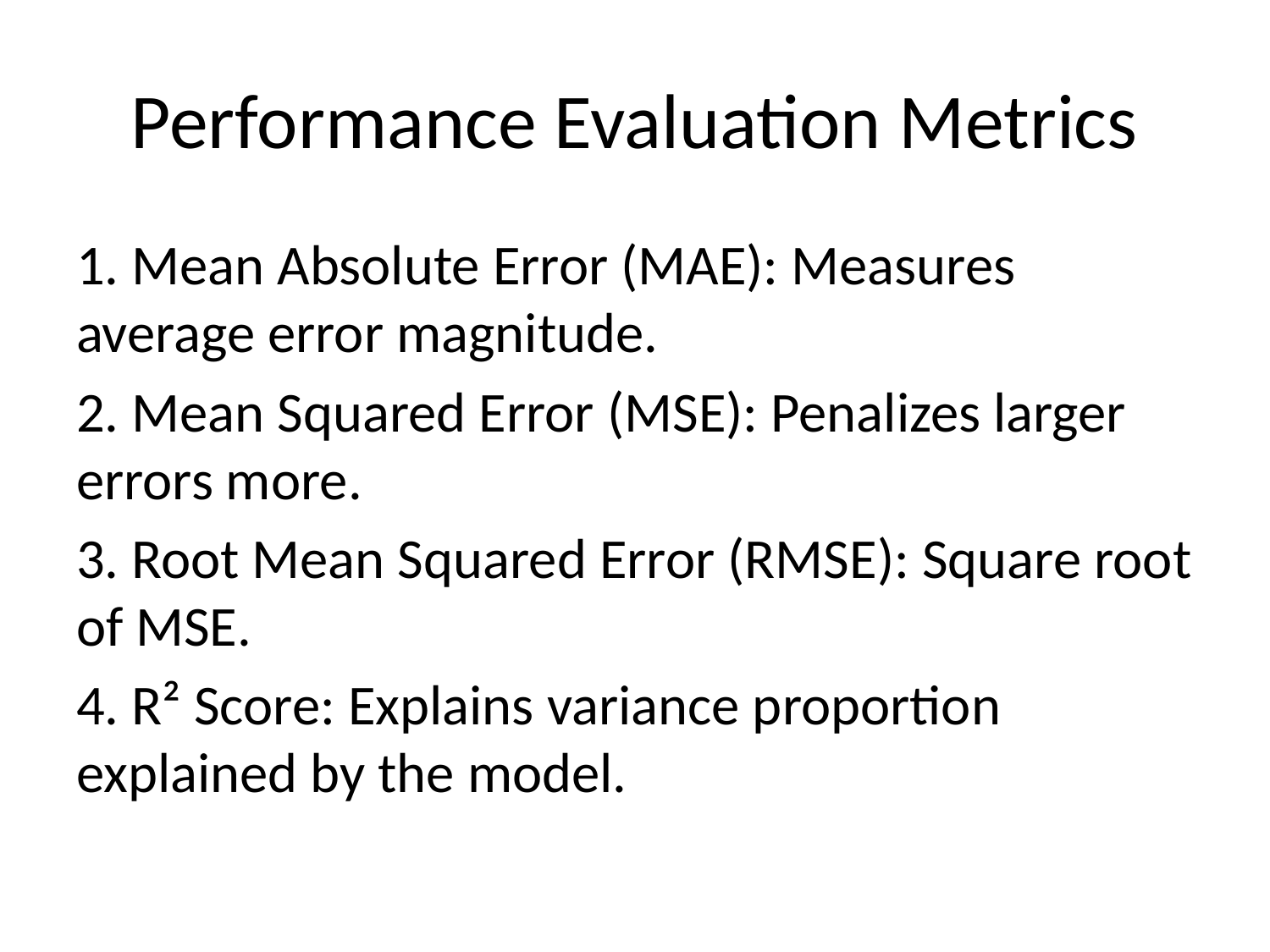

# Performance Evaluation Metrics
1. Mean Absolute Error (MAE): Measures average error magnitude.
2. Mean Squared Error (MSE): Penalizes larger errors more.
3. Root Mean Squared Error (RMSE): Square root of MSE.
4. R² Score: Explains variance proportion explained by the model.